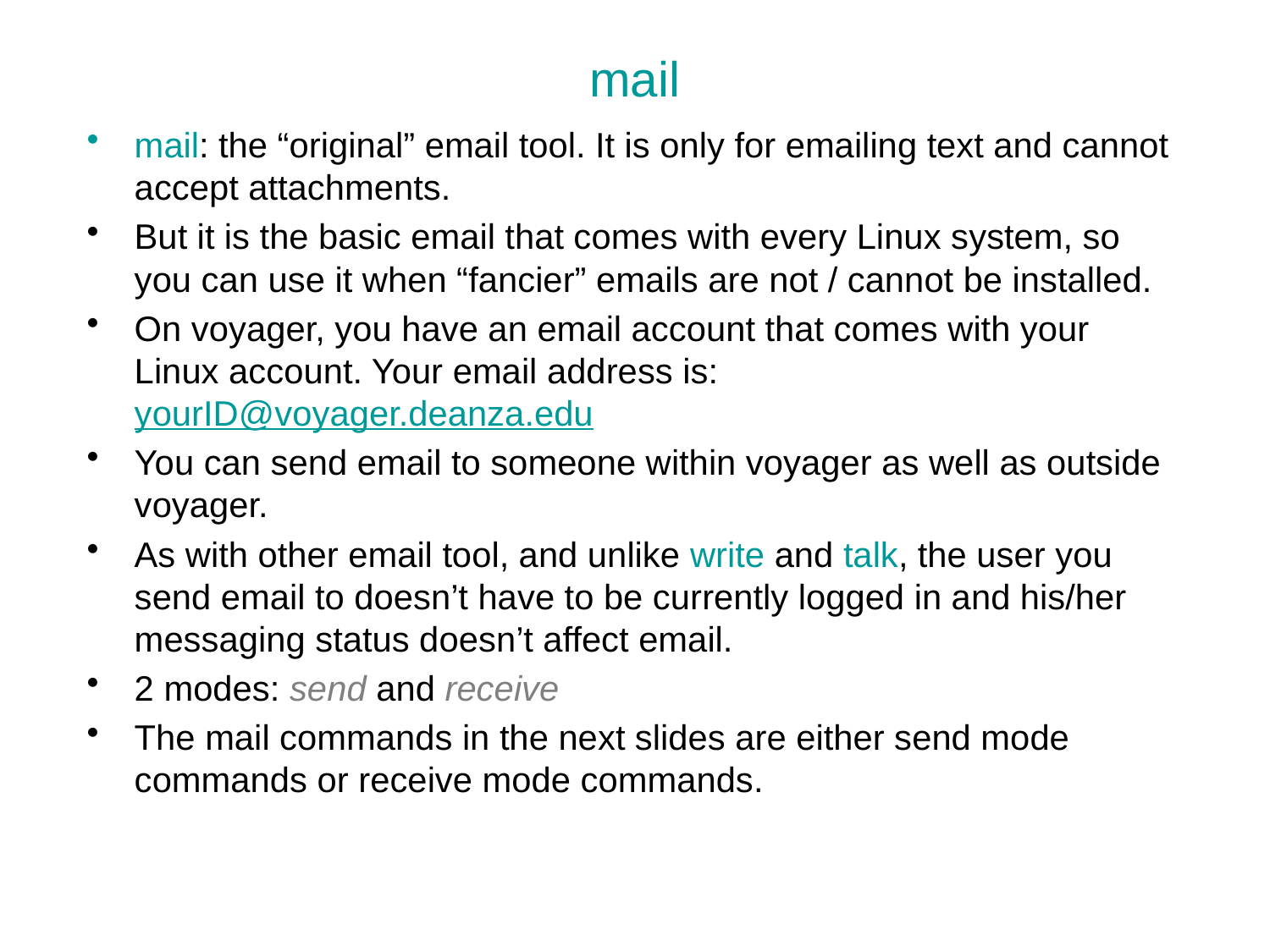

# mail
mail: the “original” email tool. It is only for emailing text and cannot accept attachments.
But it is the basic email that comes with every Linux system, so you can use it when “fancier” emails are not / cannot be installed.
On voyager, you have an email account that comes with your Linux account. Your email address is: yourID@voyager.deanza.edu
You can send email to someone within voyager as well as outside voyager.
As with other email tool, and unlike write and talk, the user you send email to doesn’t have to be currently logged in and his/her messaging status doesn’t affect email.
2 modes: send and receive
The mail commands in the next slides are either send mode commands or receive mode commands.